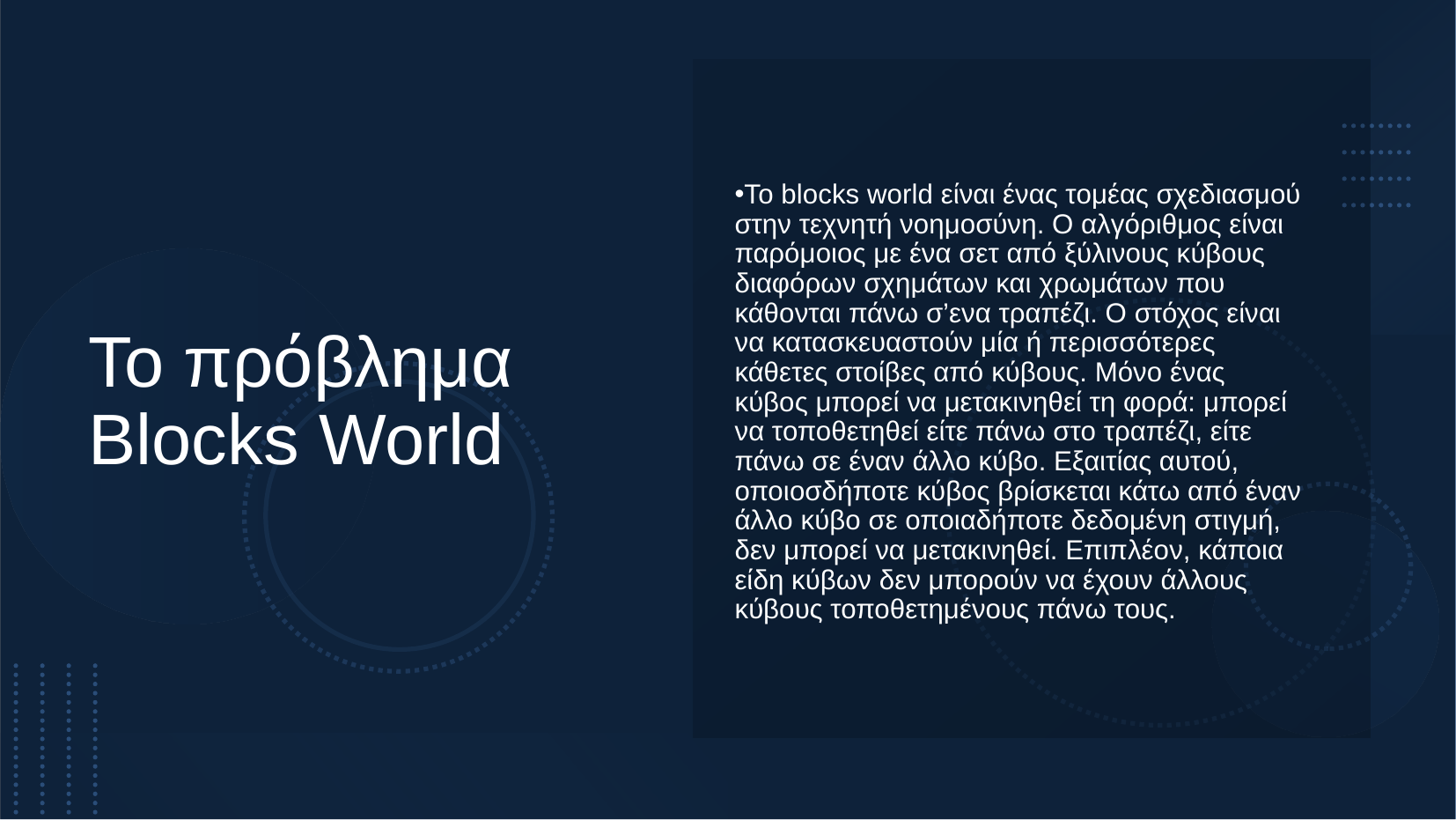

Το πρόβλημα Blocks World
Το blocks world είναι ένας τομέας σχεδιασμού στην τεχνητή νοημοσύνη. Ο αλγόριθμος είναι παρόμοιος με ένα σετ από ξύλινους κύβους διαφόρων σχημάτων και χρωμάτων που κάθονται πάνω σ’ενα τραπέζι. Ο στόχος είναι να κατασκευαστούν μία ή περισσότερες κάθετες στοίβες από κύβους. Μόνο ένας κύβος μπορεί να μετακινηθεί τη φορά: μπορεί να τοποθετηθεί είτε πάνω στο τραπέζι, είτε πάνω σε έναν άλλο κύβο. Εξαιτίας αυτού, οποιοσδήποτε κύβος βρίσκεται κάτω από έναν άλλο κύβο σε οποιαδήποτε δεδομένη στιγμή, δεν μπορεί να μετακινηθεί. Επιπλέον, κάποια είδη κύβων δεν μπορούν να έχουν άλλους κύβους τοποθετημένους πάνω τους.